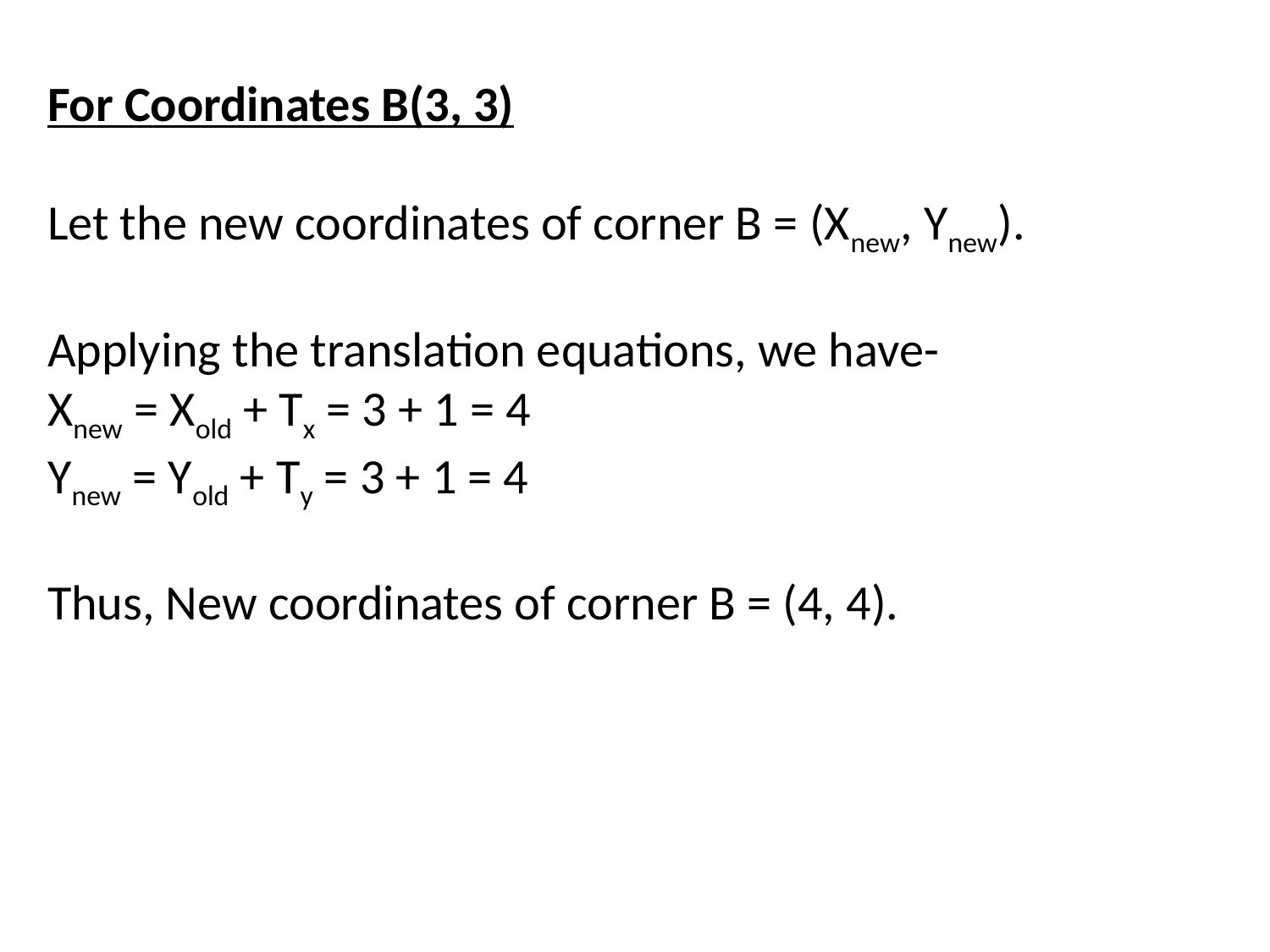

For Coordinates B(3, 3)

Let the new coordinates of corner B = (Xnew, Ynew).

Applying the translation equations, we have-
Xnew = Xold + Tx = 3 + 1 = 4
Ynew = Yold + Ty = 3 + 1 = 4

Thus, New coordinates of corner B = (4, 4).